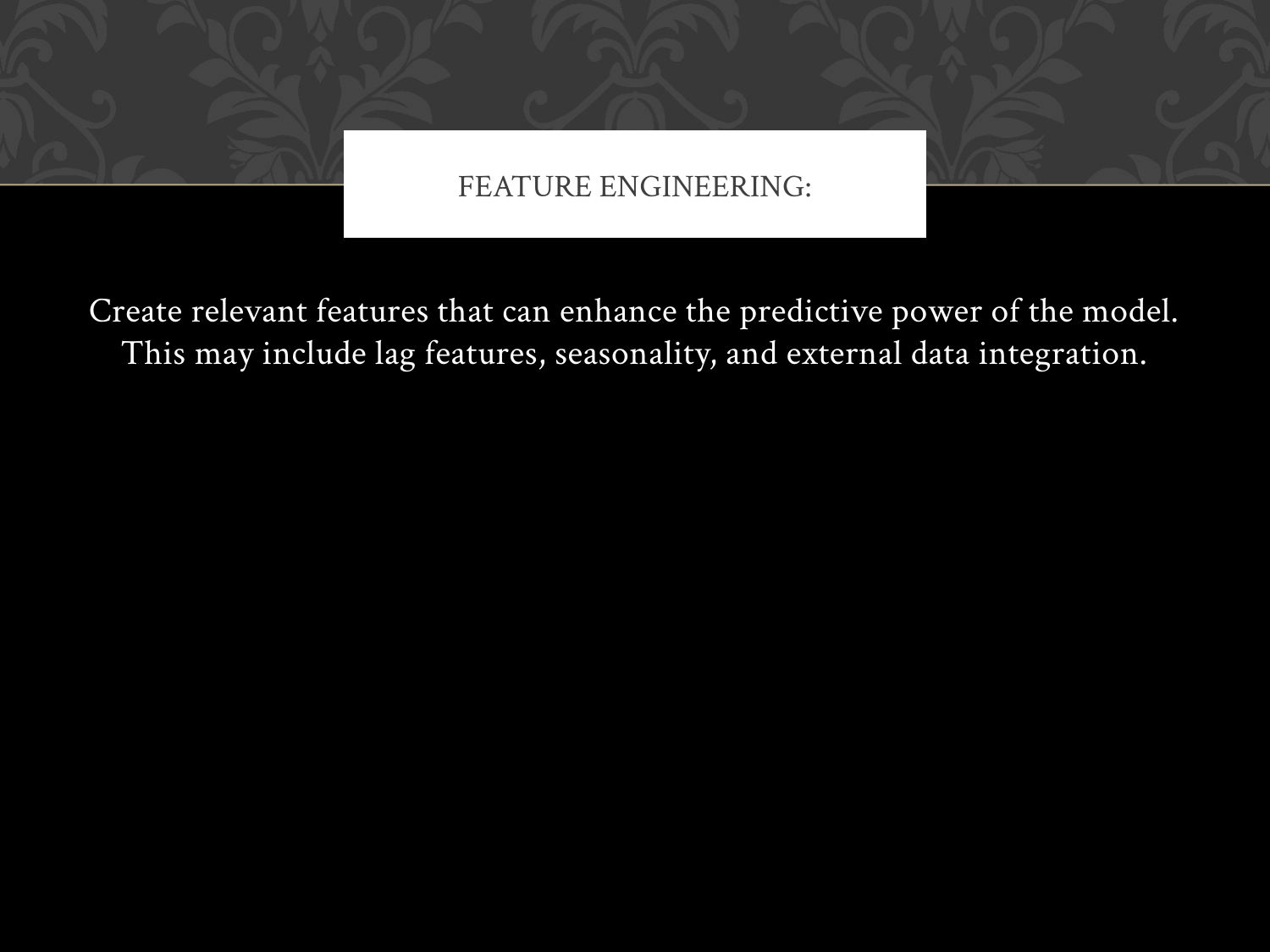

# Feature Engineering:
Create relevant features that can enhance the predictive power of the model. This may include lag features, seasonality, and external data integration.